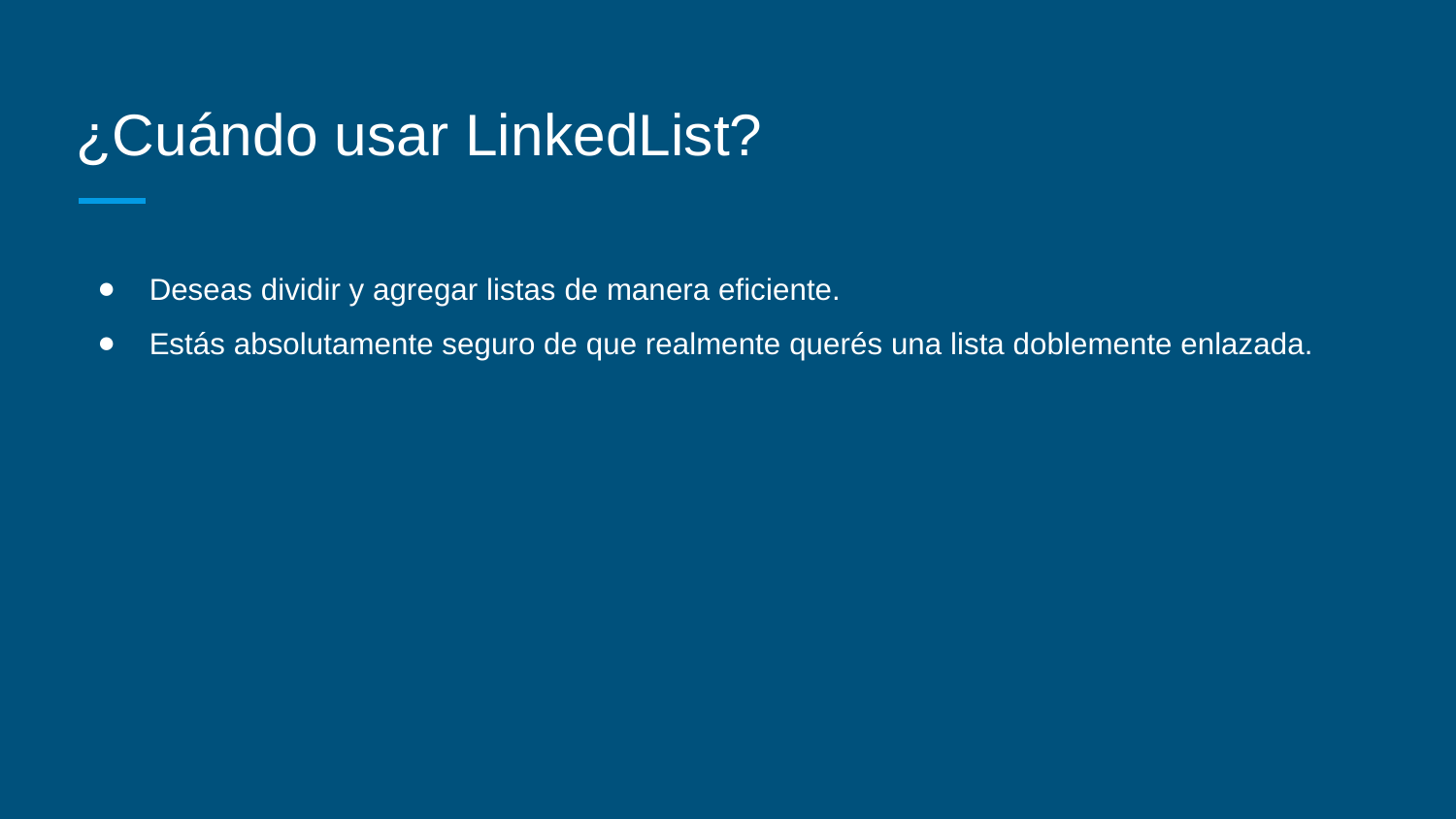

# ¿Cuándo usar LinkedList?
Deseas dividir y agregar listas de manera eficiente.
Estás absolutamente seguro de que realmente querés una lista doblemente enlazada.